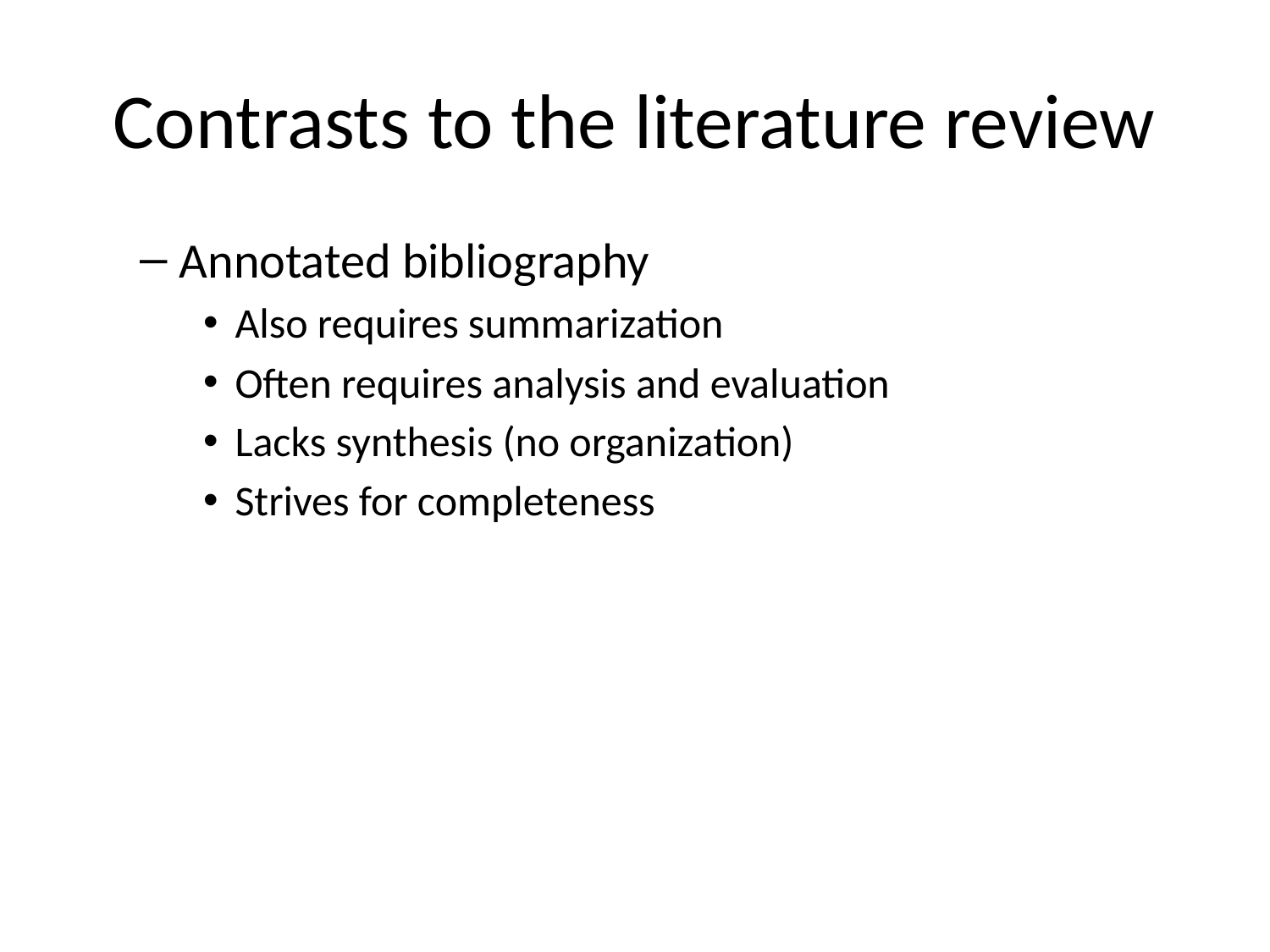

# Contrasts to the literature review
Annotated bibliography
Also requires summarization
Often requires analysis and evaluation
Lacks synthesis (no organization)
Strives for completeness